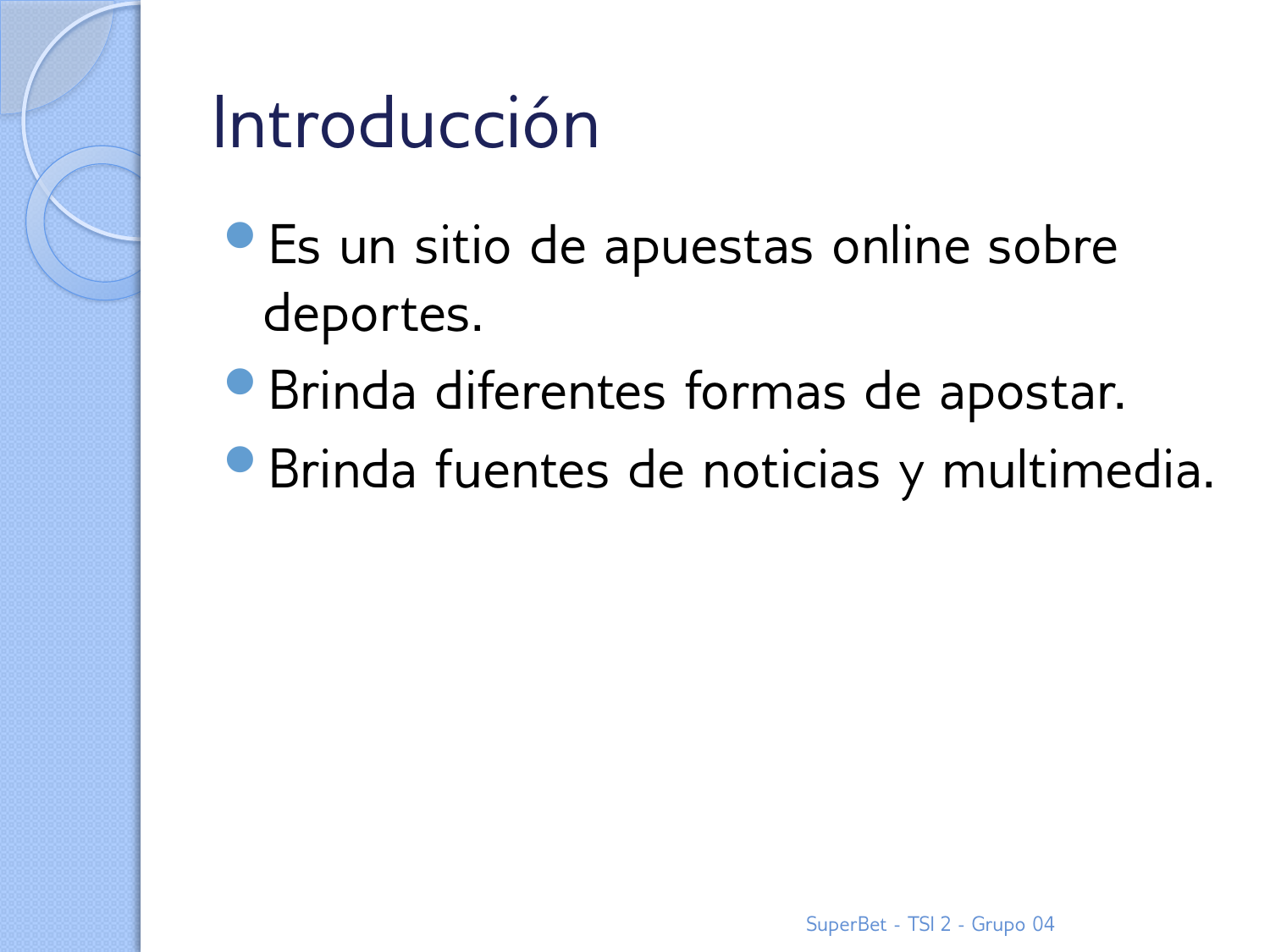

# Introducción
Es un sitio de apuestas online sobre deportes.
Brinda diferentes formas de apostar.
Brinda fuentes de noticias y multimedia.

SuperBet - TSI 2 - Grupo 04